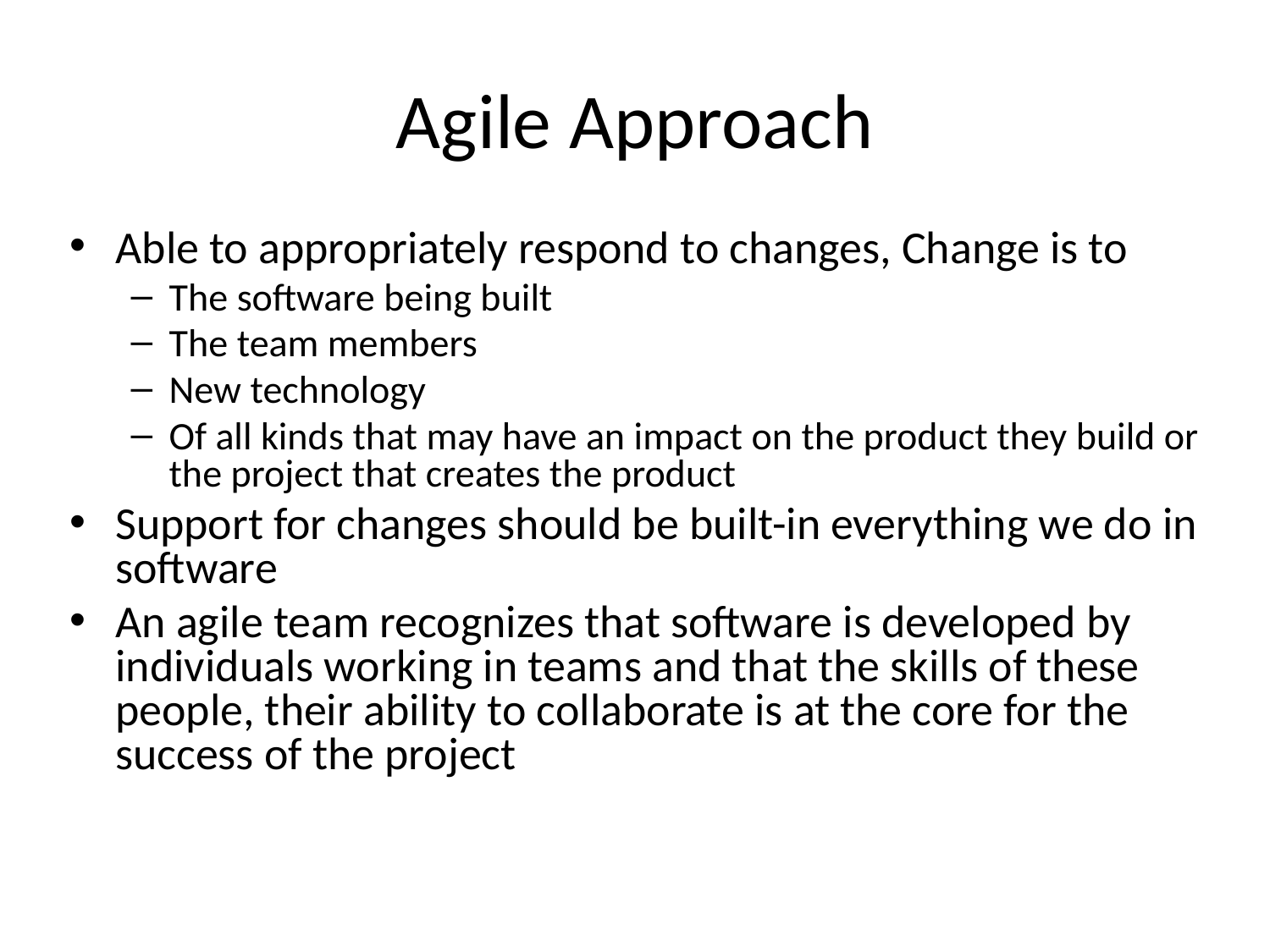

# Agile Approach
Able to appropriately respond to changes, Change is to
The software being built
The team members
New technology
Of all kinds that may have an impact on the product they build or the project that creates the product
Support for changes should be built-in everything we do in software
An agile team recognizes that software is developed by individuals working in teams and that the skills of these people, their ability to collaborate is at the core for the success of the project
16